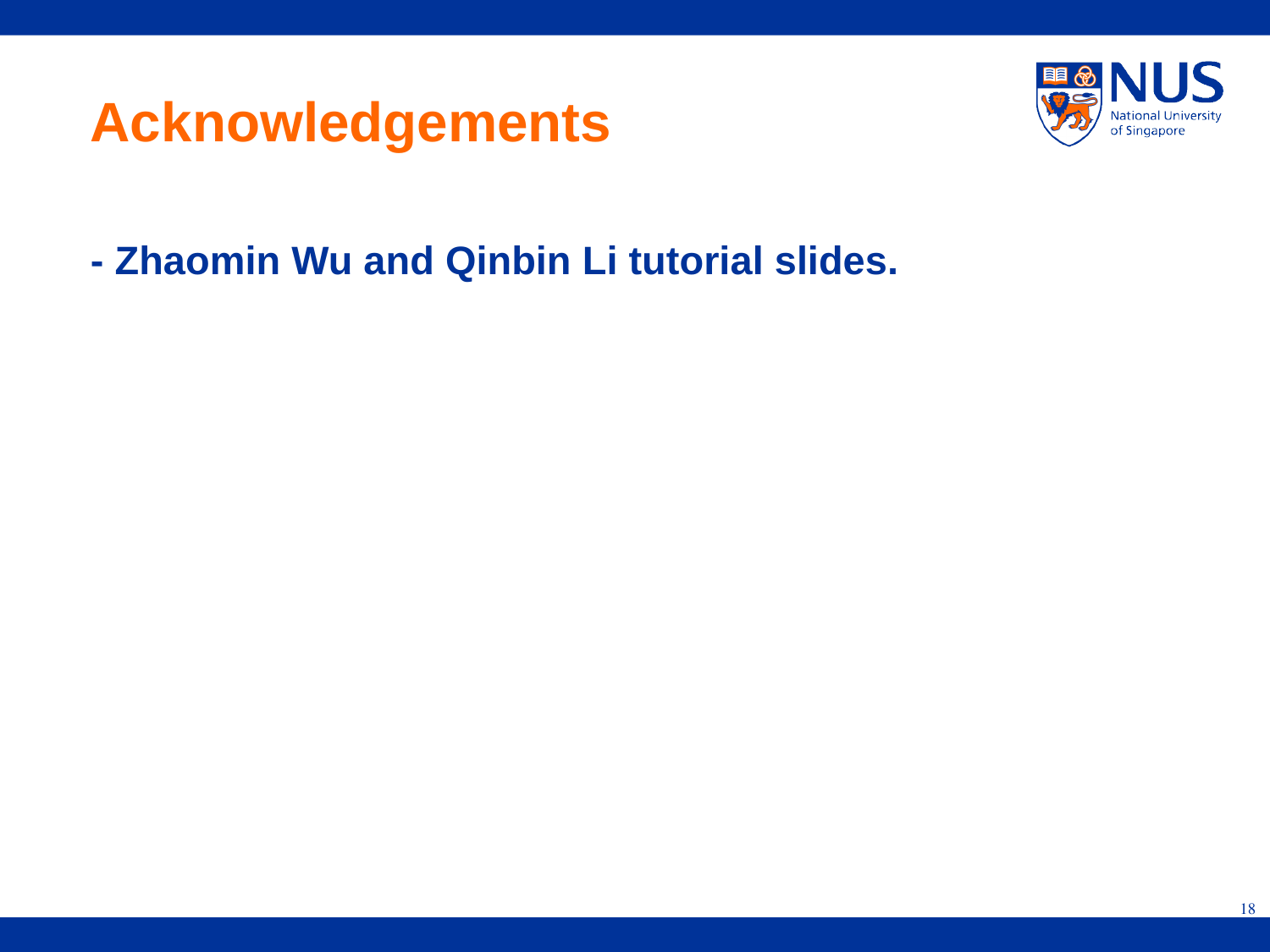

# Acknowledgements
- Zhaomin Wu and Qinbin Li tutorial slides.

18